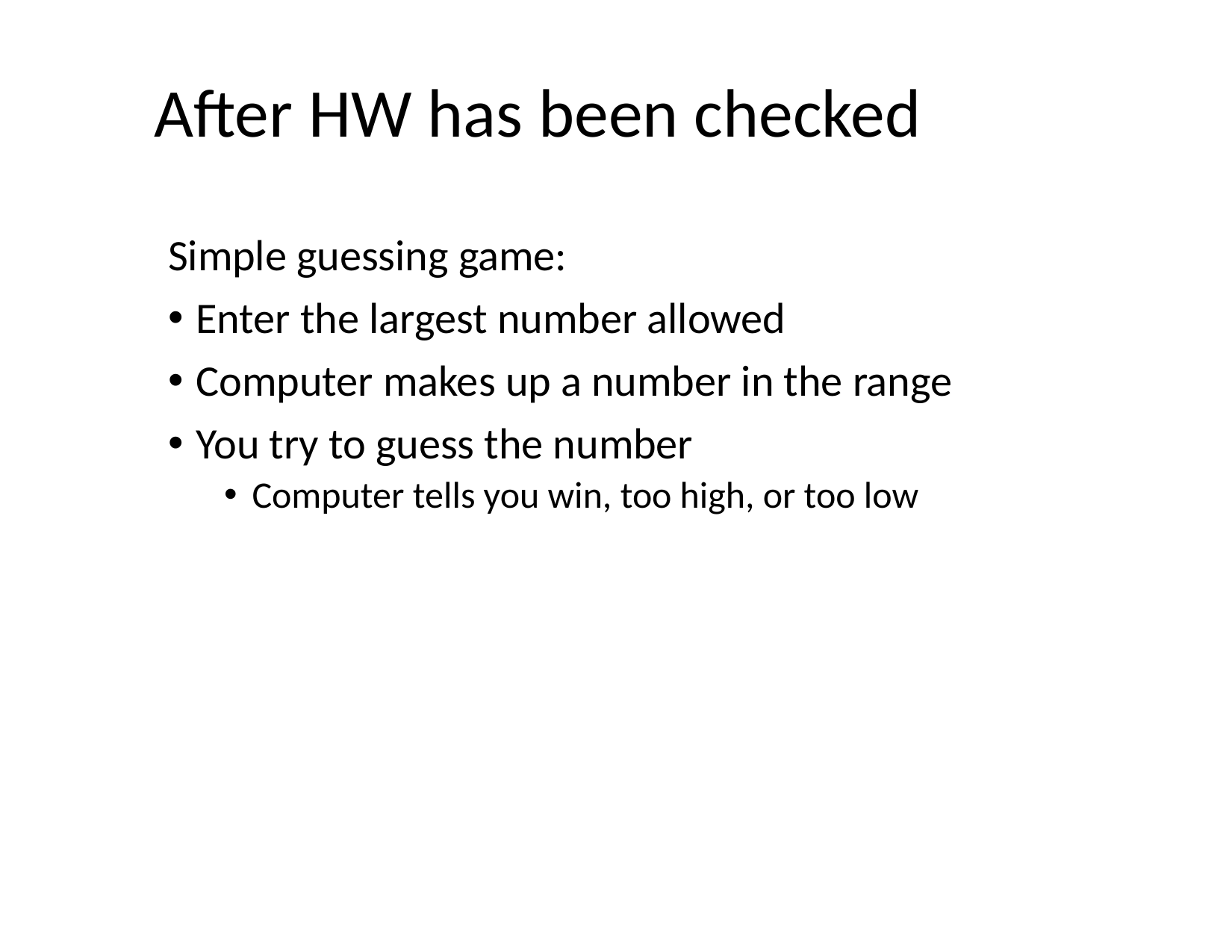

# After HW has been checked
Simple guessing game:
Enter the largest number allowed
Computer makes up a number in the range
You try to guess the number
Computer tells you win, too high, or too low